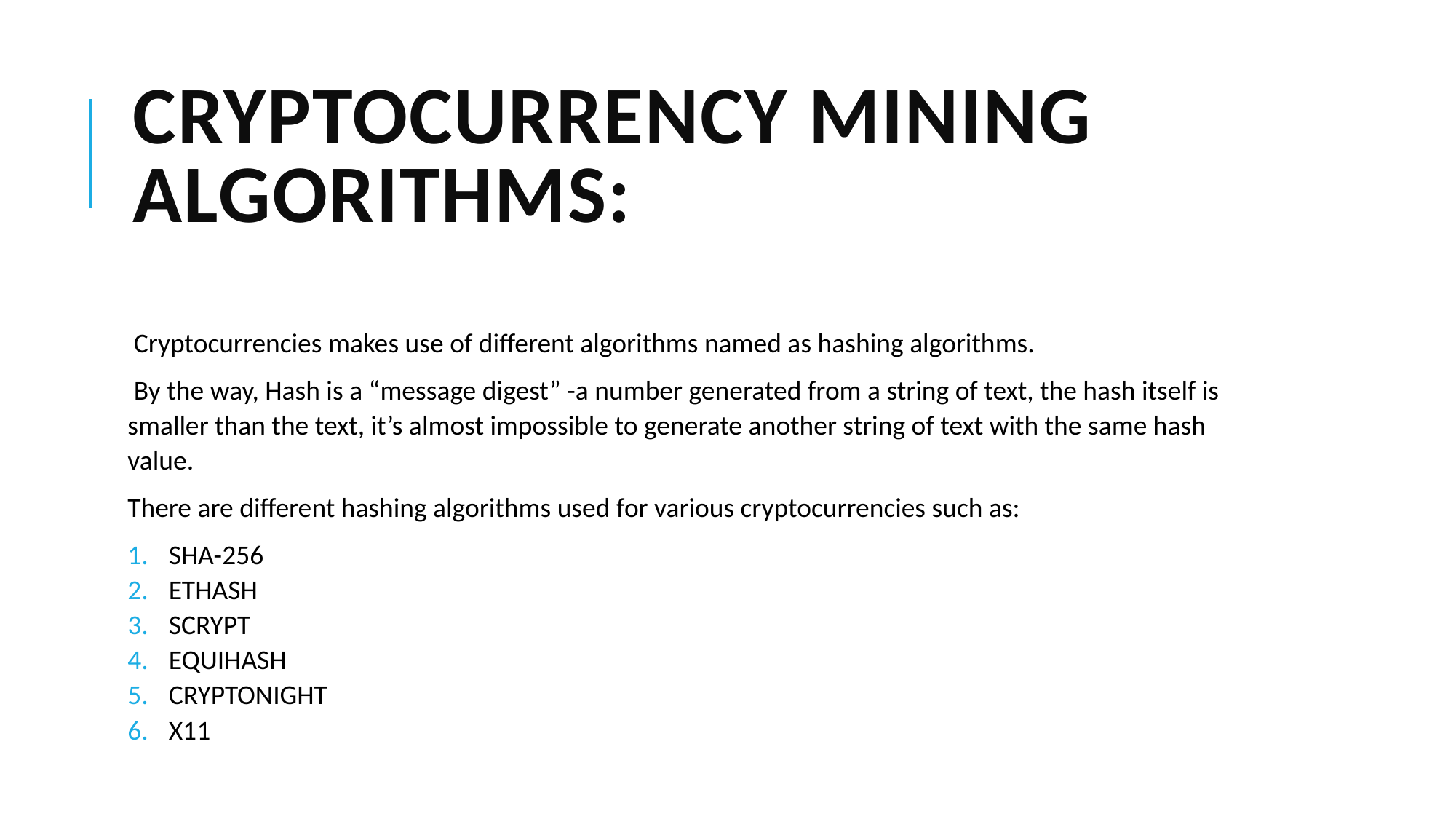

# Cryptocurrency Mining Algorithms:

 Cryptocurrencies makes use of different algorithms named as hashing algorithms.
 By the way, Hash is a “message digest” -a number generated from a string of text, the hash itself is smaller than the text, it’s almost impossible to generate another string of text with the same hash value.
There are different hashing algorithms used for various cryptocurrencies such as:
SHA-256
ETHASH
SCRYPT
EQUIHASH
CRYPTONIGHT
X11